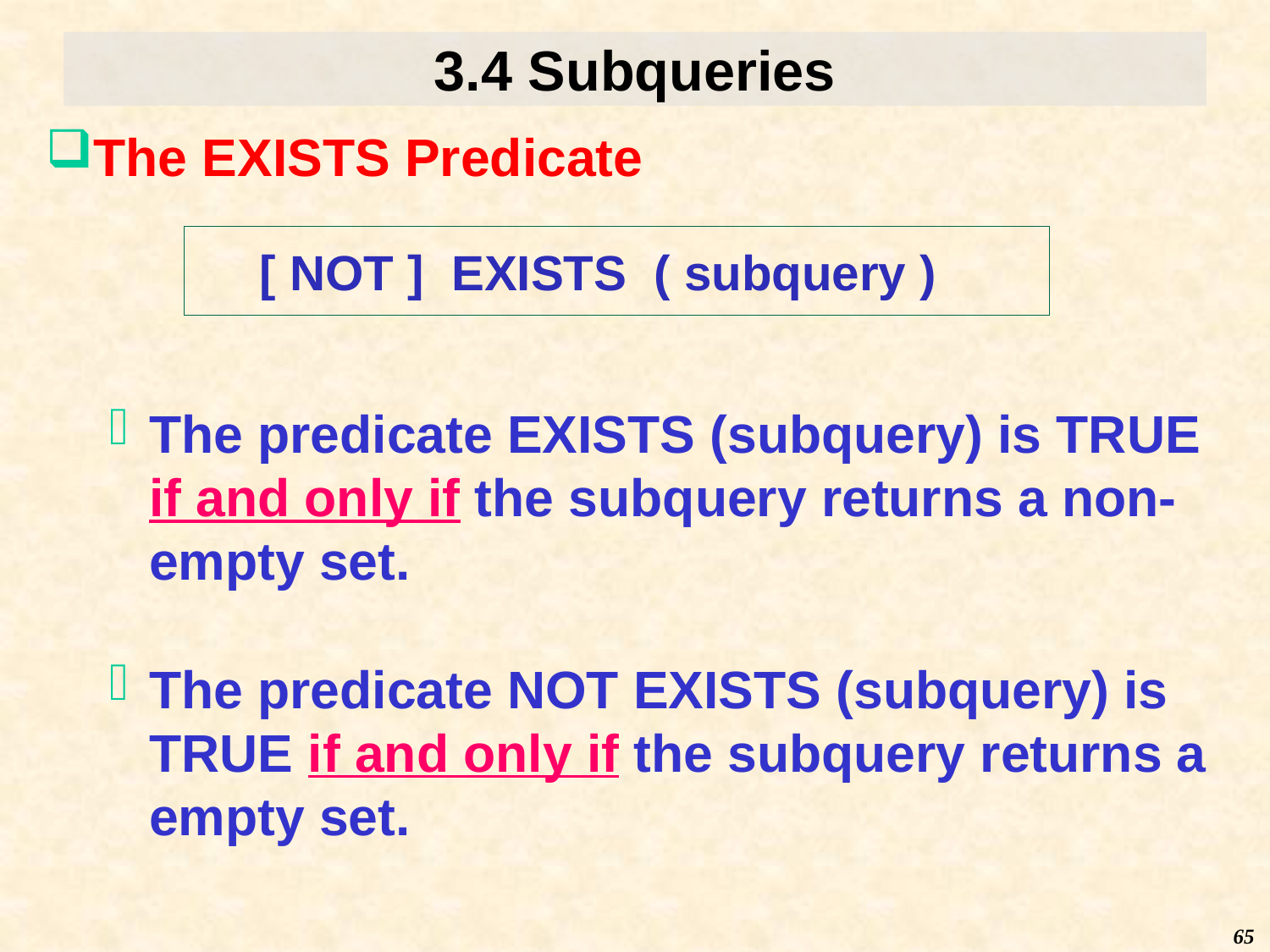

# 3.4 Subqueries
The EXISTS Predicate

The predicate EXISTS (subquery) is TRUE if and only if the subquery returns a non-empty set.

The predicate NOT EXISTS (subquery) is TRUE if and only if the subquery returns a empty set.
[ NOT ]  EXISTS  ( subquery )
65